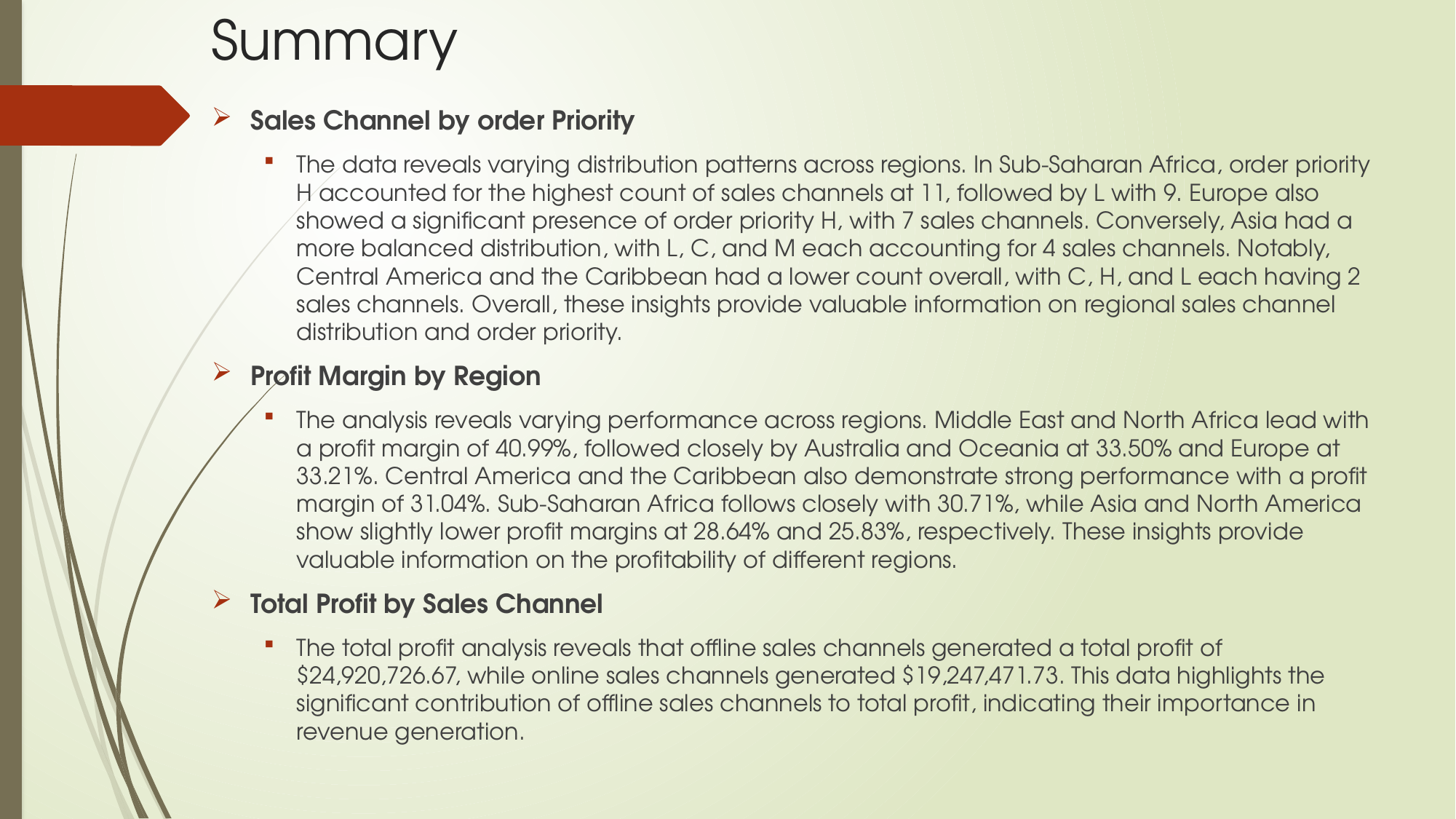

# Summary
Sales Channel by order Priority
The data reveals varying distribution patterns across regions. In Sub-Saharan Africa, order priority H accounted for the highest count of sales channels at 11, followed by L with 9. Europe also showed a significant presence of order priority H, with 7 sales channels. Conversely, Asia had a more balanced distribution, with L, C, and M each accounting for 4 sales channels. Notably, Central America and the Caribbean had a lower count overall, with C, H, and L each having 2 sales channels. Overall, these insights provide valuable information on regional sales channel distribution and order priority.
Profit Margin by Region
The analysis reveals varying performance across regions. Middle East and North Africa lead with a profit margin of 40.99%, followed closely by Australia and Oceania at 33.50% and Europe at 33.21%. Central America and the Caribbean also demonstrate strong performance with a profit margin of 31.04%. Sub-Saharan Africa follows closely with 30.71%, while Asia and North America show slightly lower profit margins at 28.64% and 25.83%, respectively. These insights provide valuable information on the profitability of different regions.
Total Profit by Sales Channel
The total profit analysis reveals that offline sales channels generated a total profit of $24,920,726.67, while online sales channels generated $19,247,471.73. This data highlights the significant contribution of offline sales channels to total profit, indicating their importance in revenue generation.